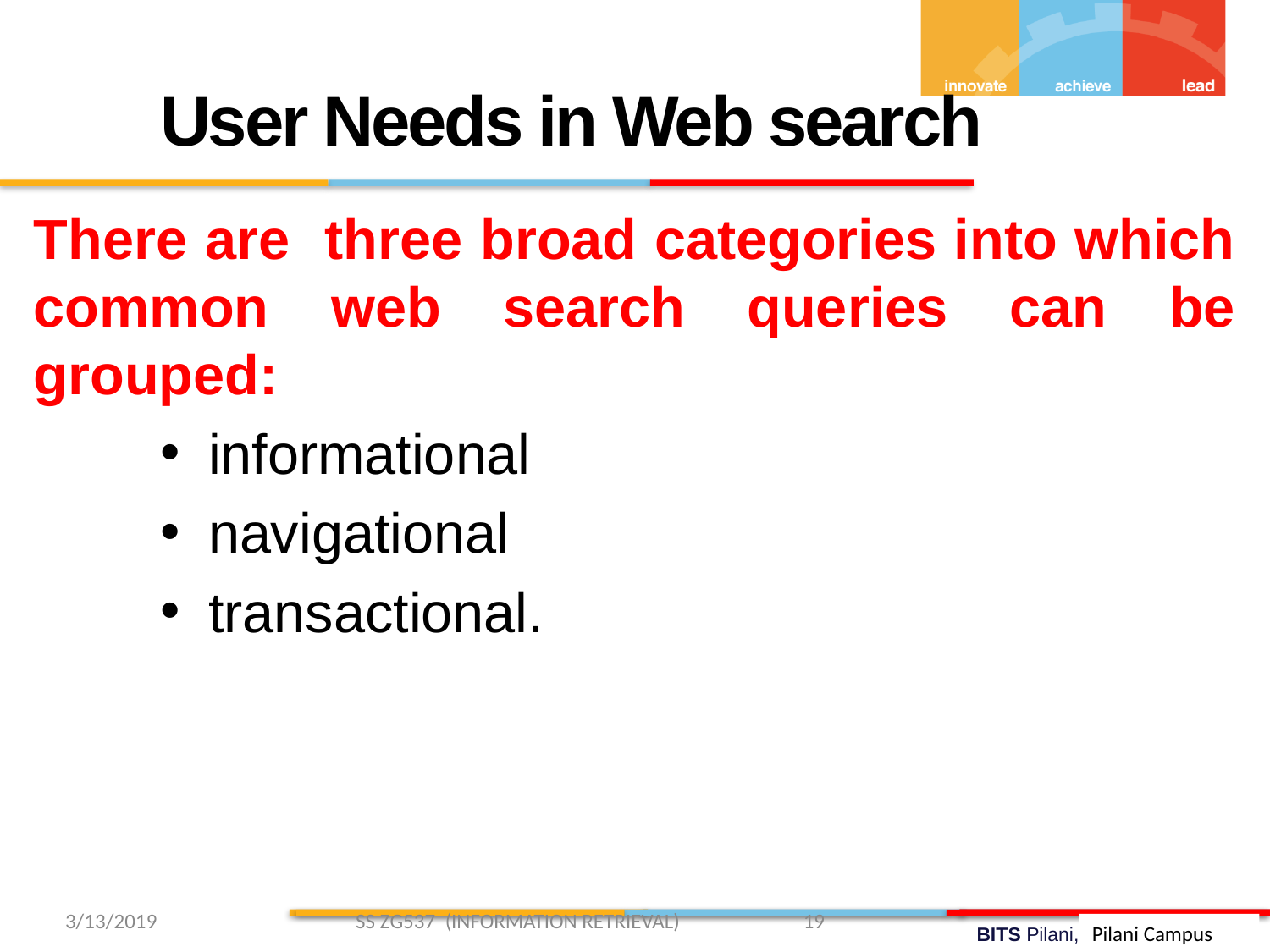

User Needs in Web search
There are  three broad categories into which common web search queries can be grouped:
 informational
 navigational
 transactional.

3/13/2019                                         SS ZG537  (INFORMATION RETRIEVAL)                         19
Pilani Campus